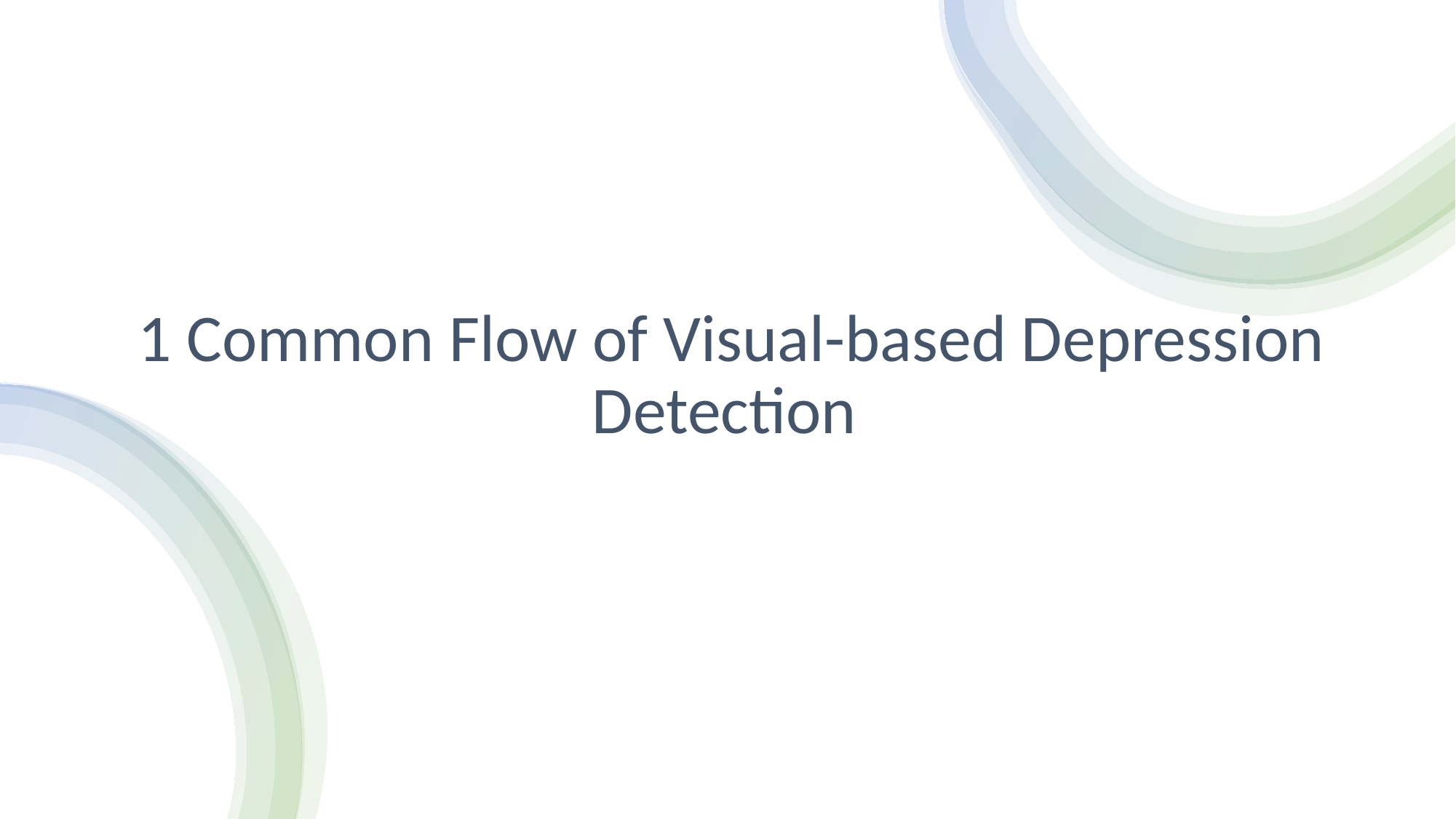

# 1 Common Flow of Visual-based Depression Detection